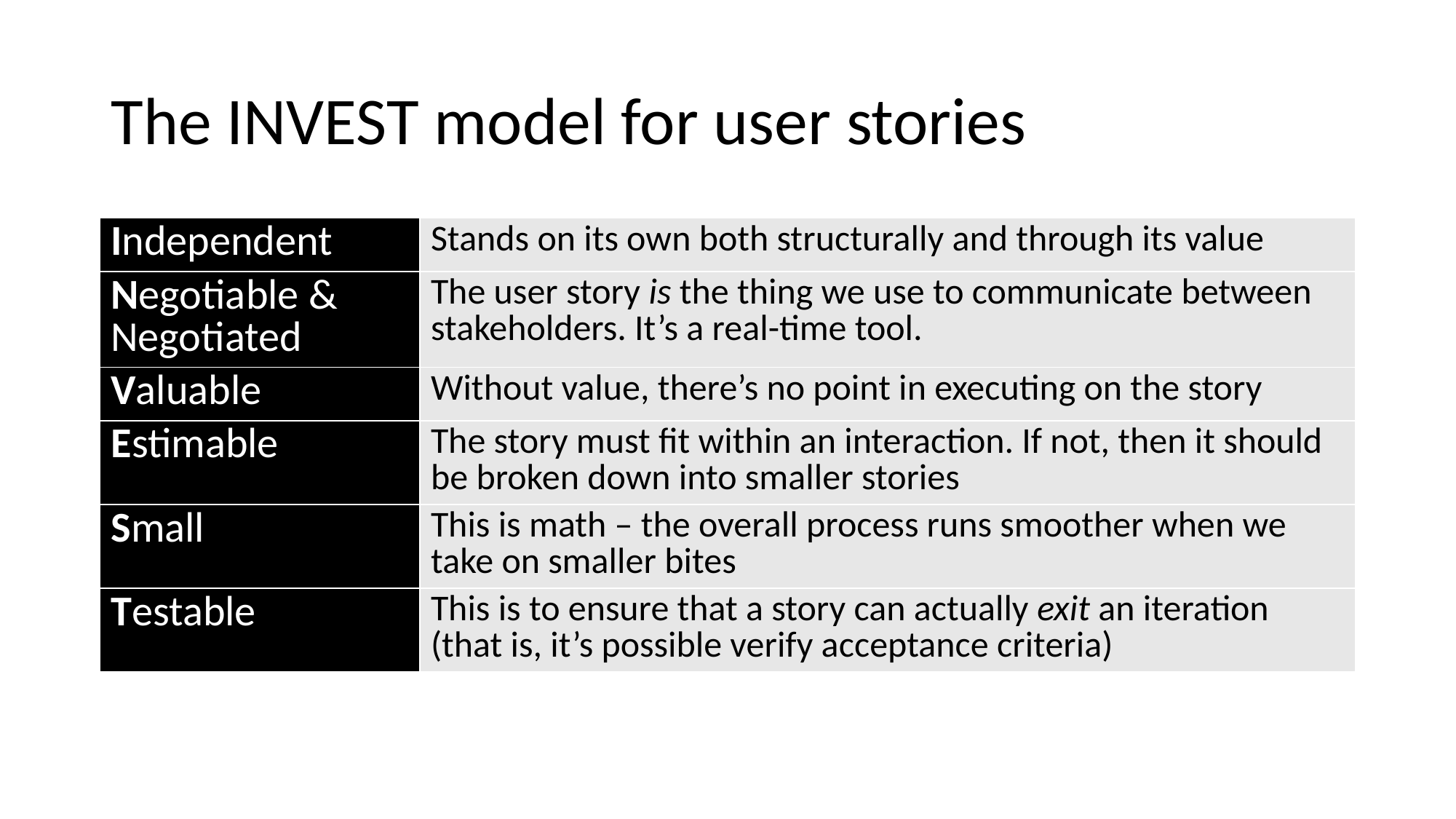

# The INVEST model for user stories
| Independent | Stands on its own both structurally and through its value |
| --- | --- |
| Negotiable & Negotiated | The user story is the thing we use to communicate between stakeholders. It’s a real-time tool. |
| Valuable | Without value, there’s no point in executing on the story |
| Estimable | The story must fit within an interaction. If not, then it should be broken down into smaller stories |
| Small | This is math – the overall process runs smoother when we take on smaller bites |
| Testable | This is to ensure that a story can actually exit an iteration (that is, it’s possible verify acceptance criteria) |